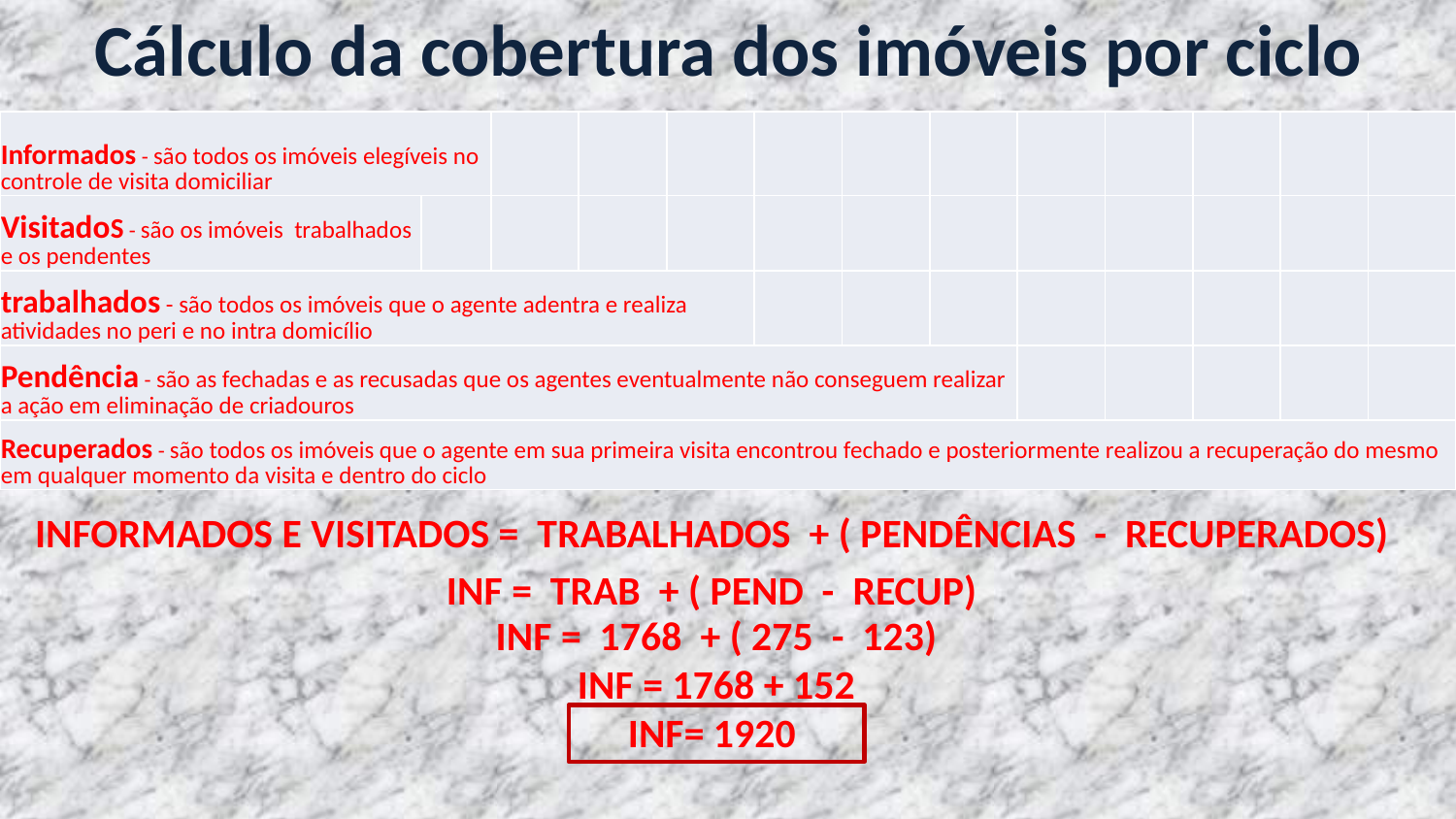

Cálculo da cobertura dos imóveis por ciclo
| Informados - são todos os imóveis elegíveis no controle de visita domiciliar |  |  |  |  |  |  |  |  |  |  |  |  |
| --- | --- | --- | --- | --- | --- | --- | --- | --- | --- | --- | --- | --- |
| VisitadoS - são os imóveis trabalhados e os pendentes |  |  |  |  |  |  |  |  |  |  |  |  |
| trabalhados - são todos os imóveis que o agente adentra e realiza atividades no peri e no intra domicílio |  |  |  |  |  |  |  |  |  |  |  |  |
| Pendência - são as fechadas e as recusadas que os agentes eventualmente não conseguem realizar a ação em eliminação de criadouros |  |  |  |  |  |  |  |  |  |  |  |  |
| Recuperados - são todos os imóveis que o agente em sua primeira visita encontrou fechado e posteriormente realizou a recuperação do mesmo em qualquer momento da visita e dentro do ciclo |  |  |  |  |  |  |  |  |  |  |  |  |
INFORMADOS E VISITADOS =  TRABALHADOS  + ( PENDÊNCIAS  -  RECUPERADOS)
INF =  TRAB  + ( PEND  -  RECUP)
INF =  1768  + ( 275  -  123)
INF = 1768 + 152
INF= 1920